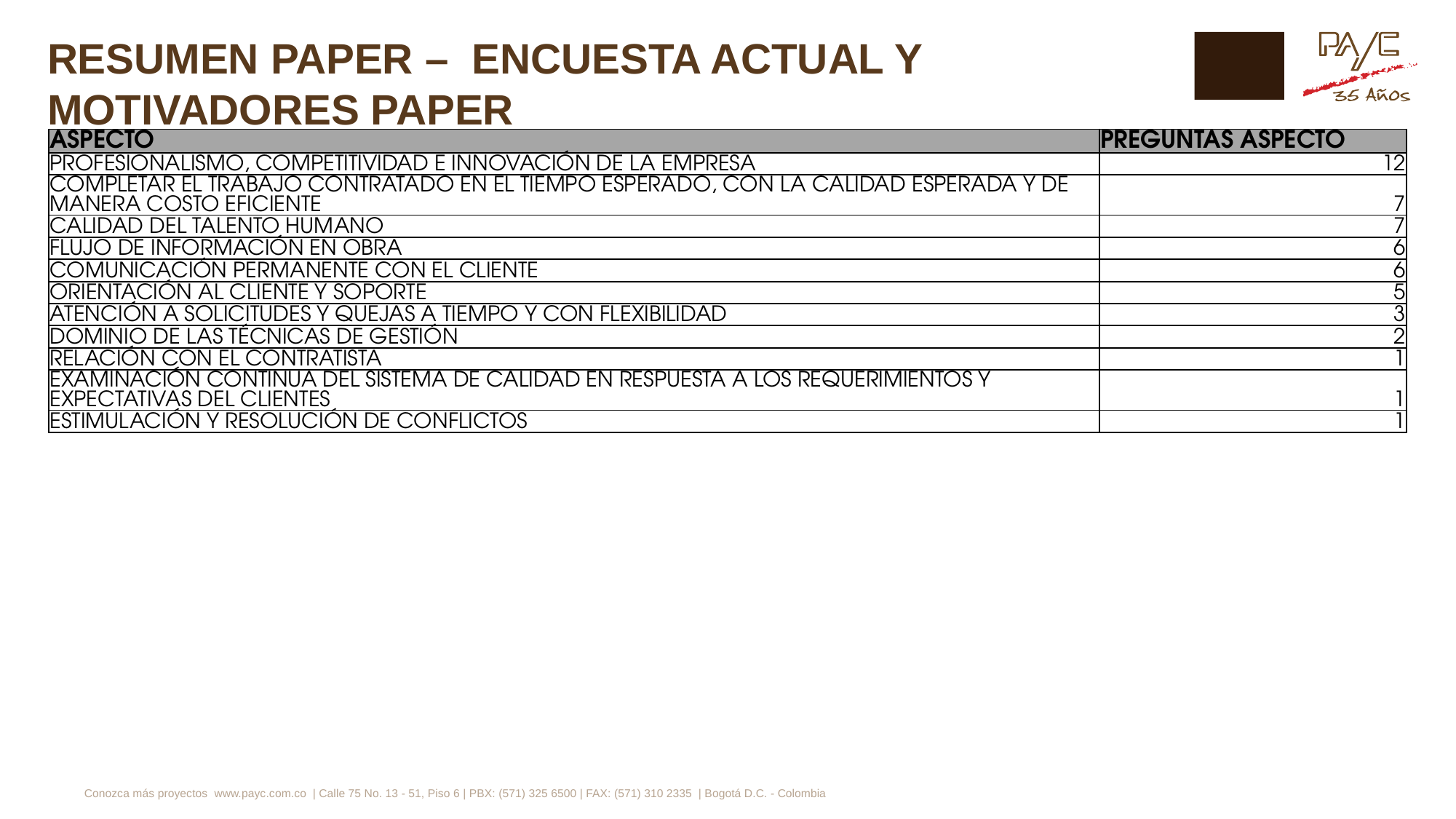

# RESUMEN PAPER –  ENCUESTA ACTUAL Y MOTIVADORES PAPER
| ASPECTO | PREGUNTAS ASPECTO |
| --- | --- |
| PROFESIONALISMO, COMPETITIVIDAD E INNOVACIÓN DE LA EMPRESA | 12 |
| COMPLETAR EL TRABAJO CONTRATADO EN EL TIEMPO ESPERADO, CON LA CALIDAD ESPERADA Y DE MANERA COSTO EFICIENTE | 7 |
| CALIDAD DEL TALENTO HUMANO | 7 |
| FLUJO DE INFORMACIÓN EN OBRA | 6 |
| COMUNICACIÓN PERMANENTE CON EL CLIENTE | 6 |
| ORIENTACIÓN AL CLIENTE Y SOPORTE | 5 |
| ATENCIÓN A SOLICITUDES Y QUEJAS A TIEMPO Y CON FLEXIBILIDAD | 3 |
| DOMINIO DE LAS TÉCNICAS DE GESTIÓN | 2 |
| RELACIÓN CON EL CONTRATISTA | 1 |
| EXAMINACIÓN CONTINUA DEL SISTEMA DE CALIDAD EN RESPUESTA A LOS REQUERIMIENTOS Y EXPECTATIVAS DEL CLIENTES | 1 |
| ESTIMULACIÓN Y RESOLUCIÓN DE CONFLICTOS | 1 |